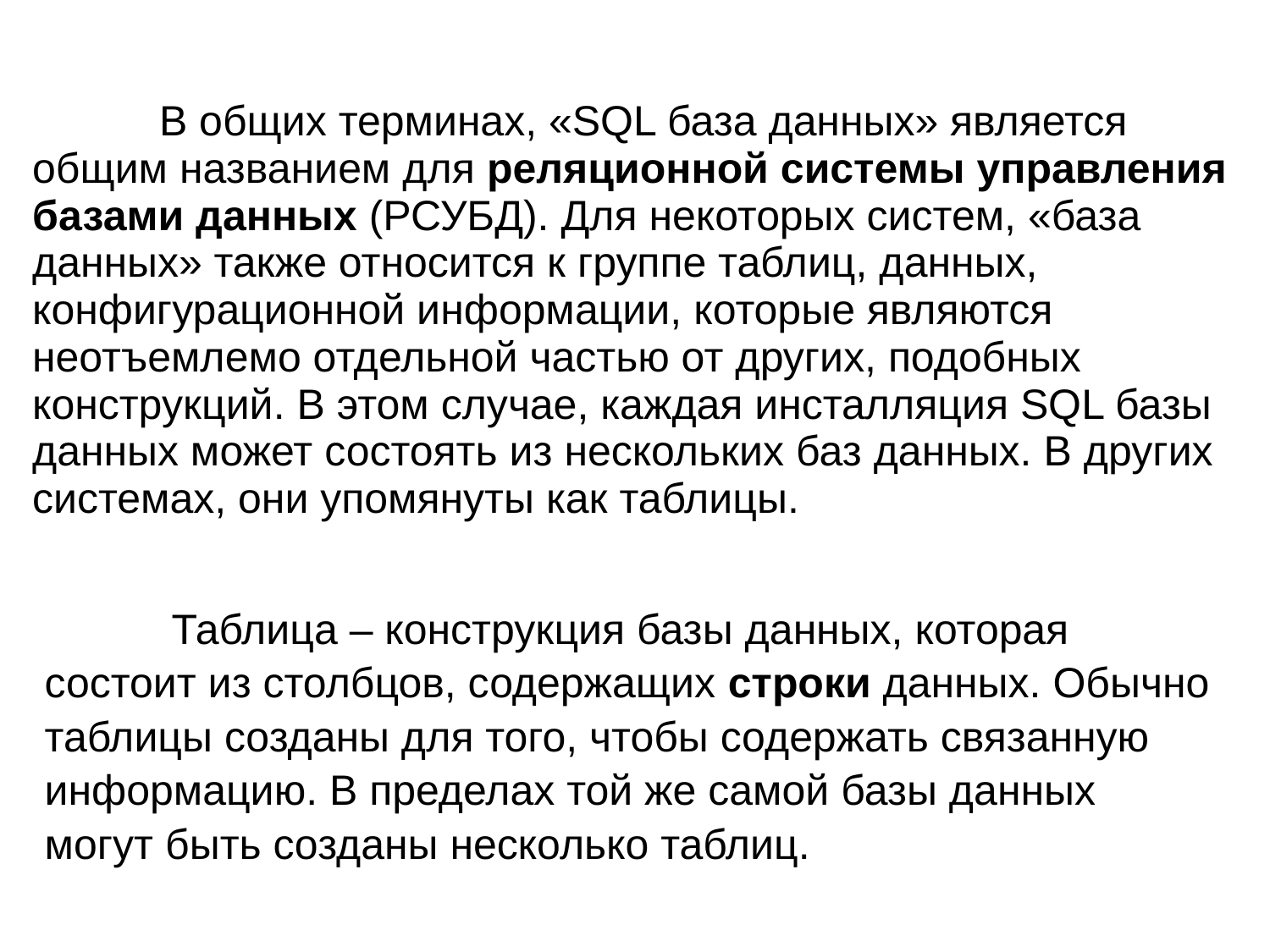

В общих терминах, «SQL база данных» является общим названием для реляционной системы управления базами данных (РСУБД). Для некоторых систем, «база данных» также относится к группе таблиц, данных, конфигурационной информации, которые являются неотъемлемо отдельной частью от других, подобных конструкций. В этом случае, каждая инсталляция SQL базы данных может состоять из нескольких баз данных. В других системах, они упомянуты как таблицы.
	Таблица – конструкция базы данных, которая состоит из столбцов, содержащих строки данных. Обычно таблицы созданы для того, чтобы содержать связанную информацию. В пределах той же самой базы данных могут быть созданы несколько таблиц.